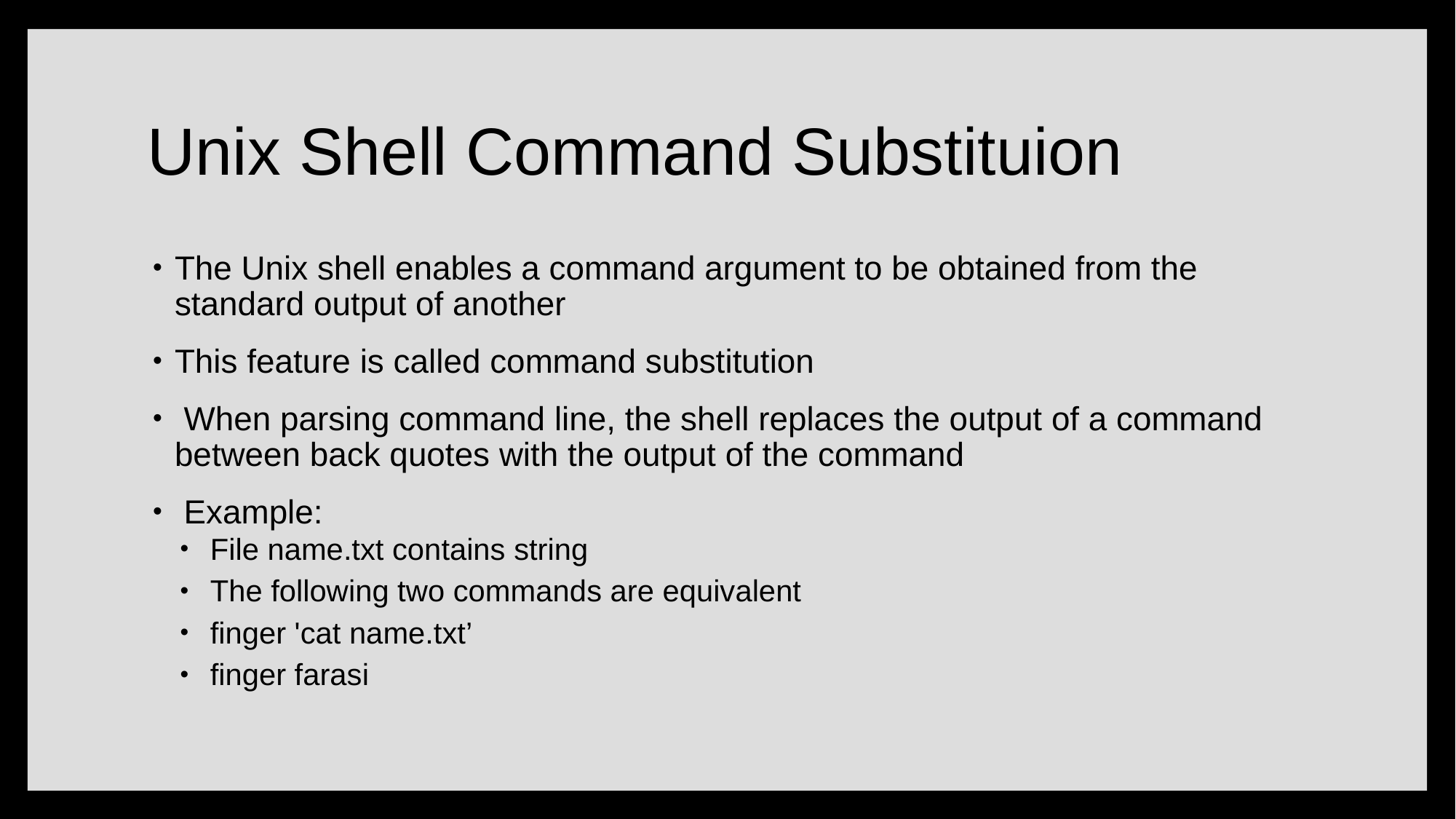

# Unix Shell Command Substituion
The Unix shell enables a command argument to be obtained from the standard output of another
This feature is called command substitution
 When parsing command line, the shell replaces the output of a command between back quotes with the output of the command
 Example:
 File name.txt contains string
 The following two commands are equivalent
 finger 'cat name.txt’
 finger farasi